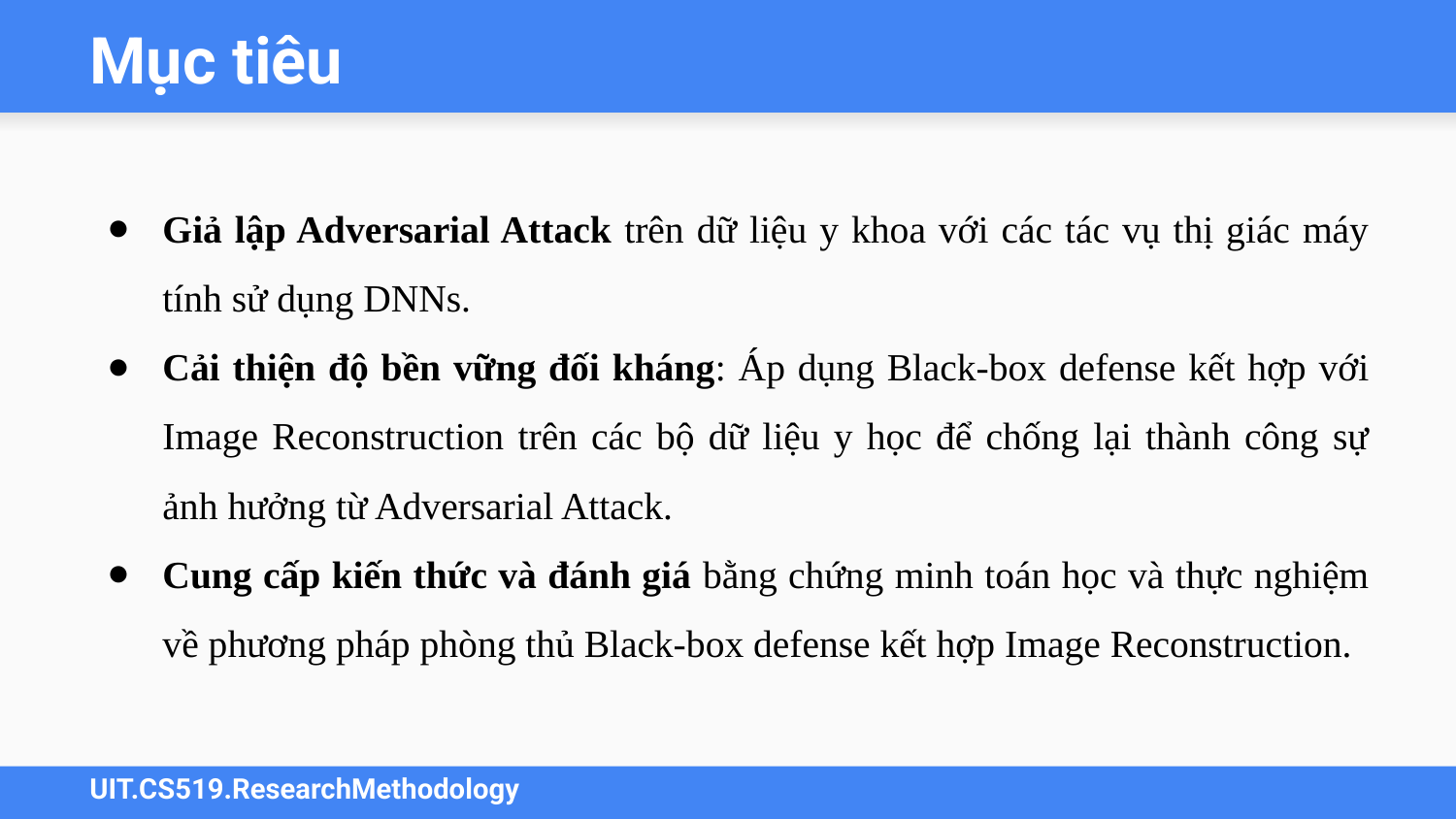

# Mục tiêu
Giả lập Adversarial Attack trên dữ liệu y khoa với các tác vụ thị giác máy tính sử dụng DNNs.
Cải thiện độ bền vững đối kháng: Áp dụng Black-box defense kết hợp với Image Reconstruction trên các bộ dữ liệu y học để chống lại thành công sự ảnh hưởng từ Adversarial Attack.
Cung cấp kiến thức và đánh giá bằng chứng minh toán học và thực nghiệm về phương pháp phòng thủ Black-box defense kết hợp Image Reconstruction.